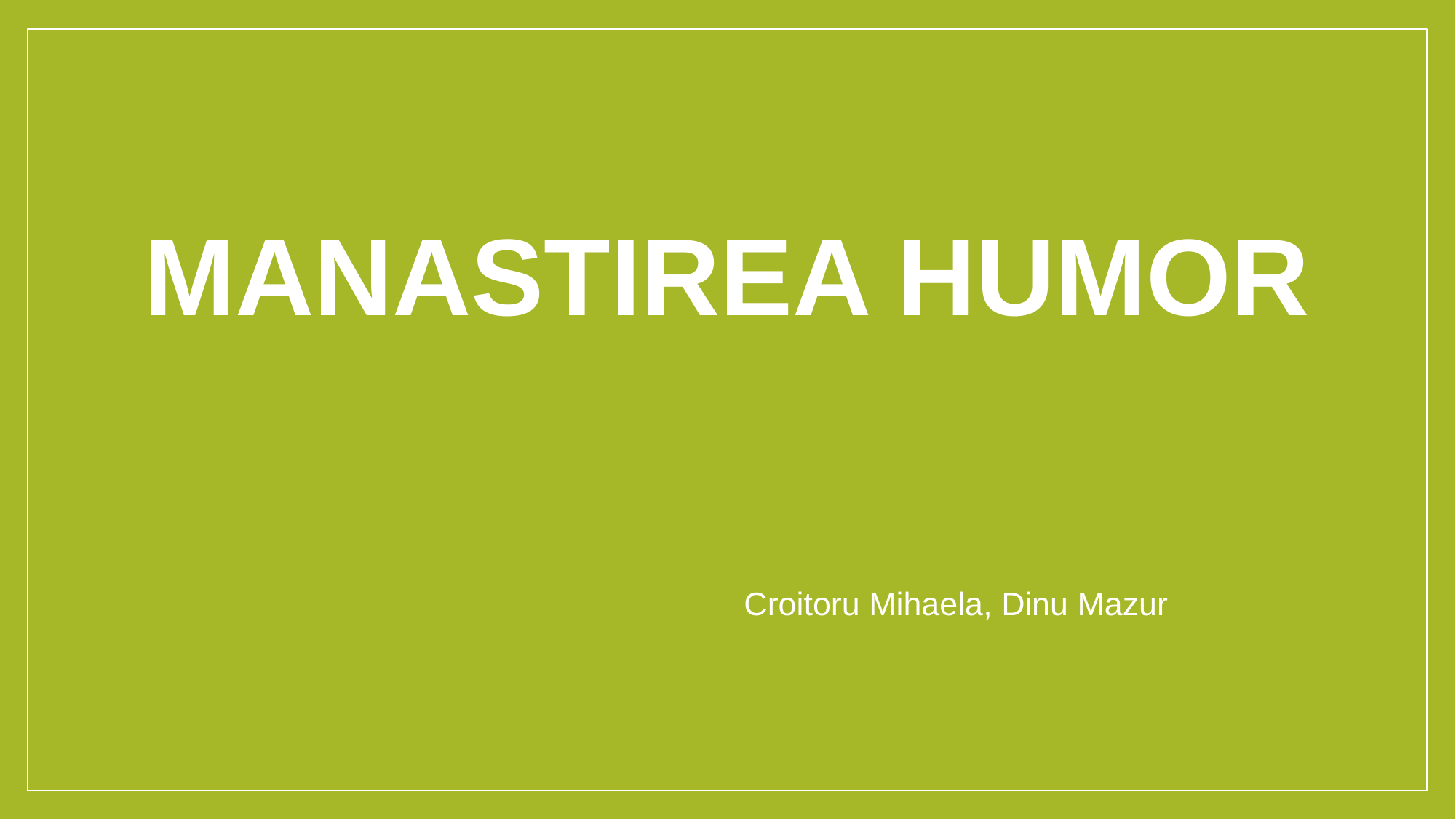

# Manastirea Humor
Croitoru Mihaela, Dinu Mazur